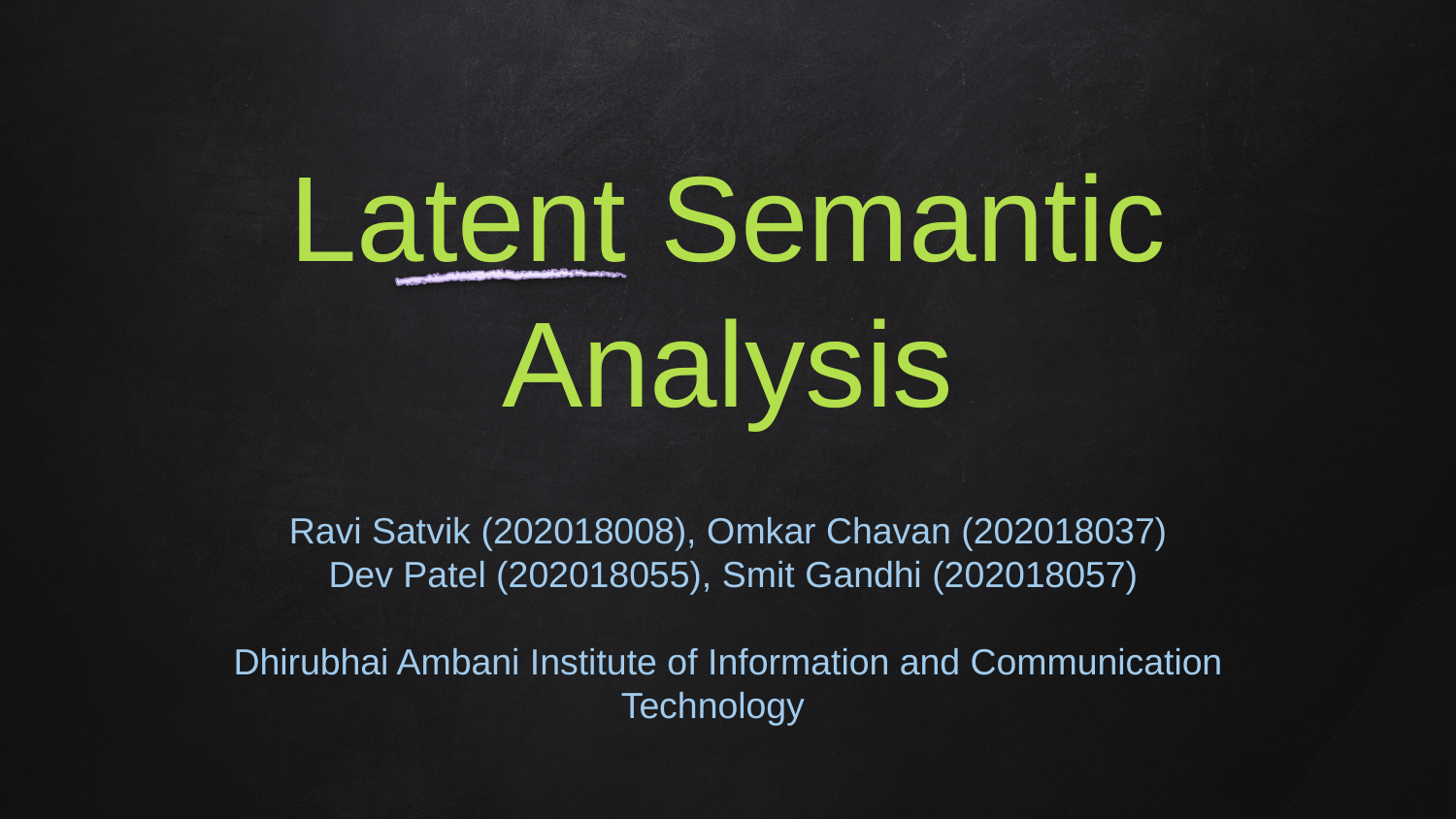

# Latent Semantic Analysis

Ravi Satvik (202018008), Omkar Chavan (202018037)
 Dev Patel (202018055), Smit Gandhi (202018057)

Dhirubhai Ambani Institute of Information and Communication Technology